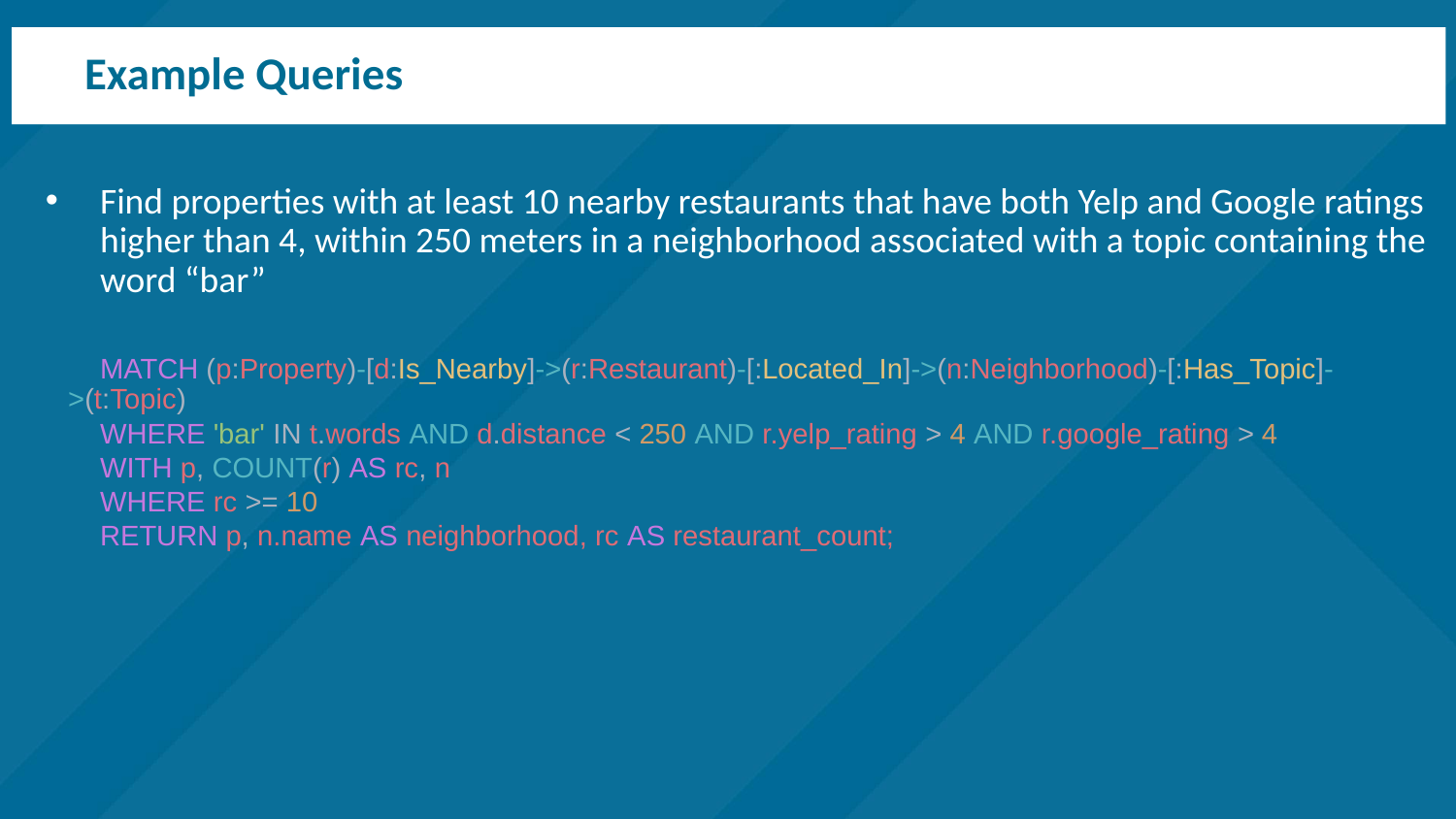

# Example Queries

Find properties with at least 10 nearby restaurants that have both Yelp and Google ratings higher than 4, within 250 meters in a neighborhood associated with a topic containing the word “bar”

MATCH (p:Property)-[d:Is_Nearby]->(r:Restaurant)-[:Located_In]->(n:Neighborhood)-[:Has_Topic]->(t:Topic)
WHERE 'bar' IN t.words AND d.distance < 250 AND r.yelp_rating > 4 AND r.google_rating > 4
WITH p, COUNT(r) AS rc, n
WHERE rc >= 10
RETURN p, n.name AS neighborhood, rc AS restaurant_count;